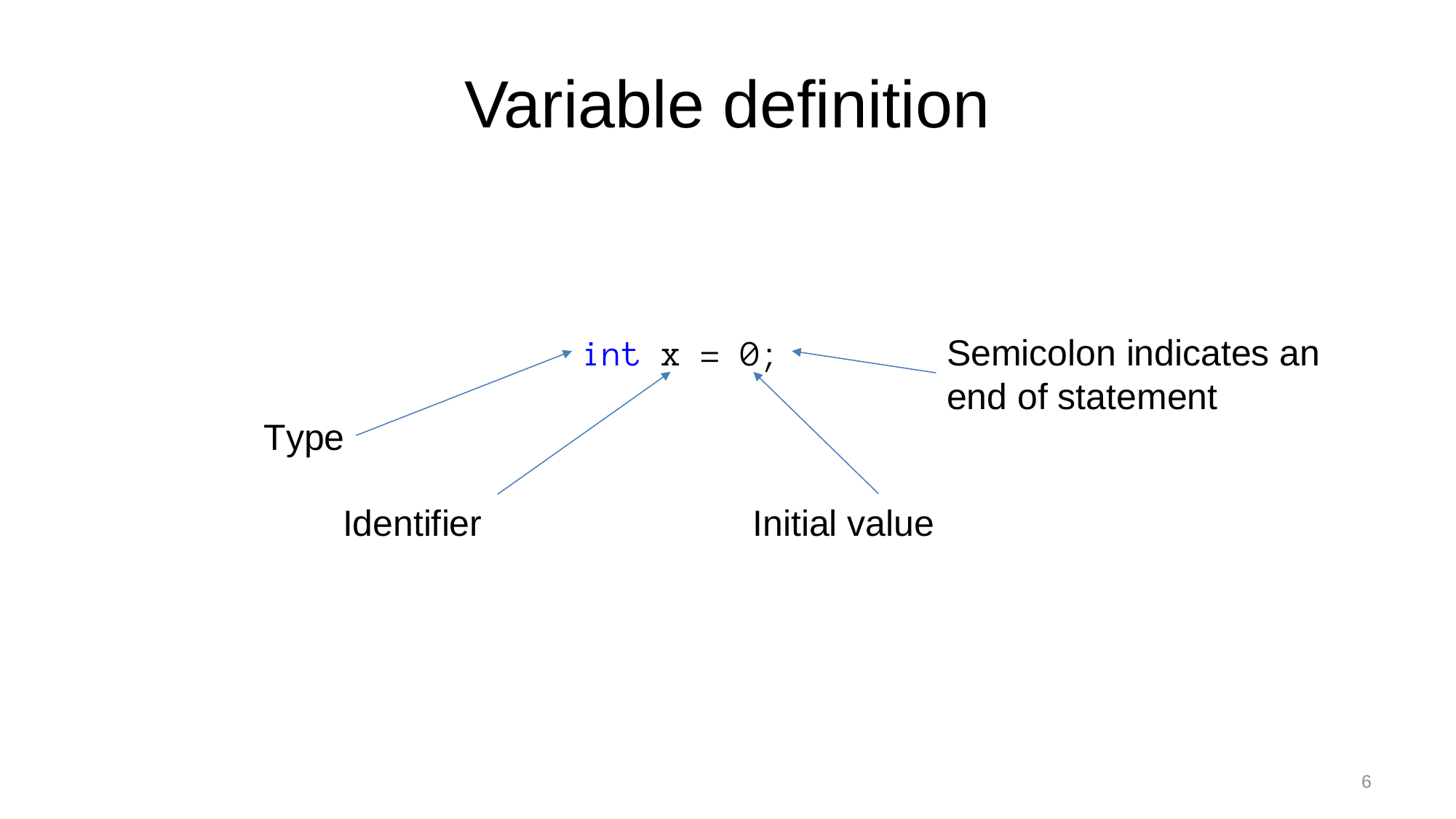

# Variable definition
Semicolon indicates an end of statement
int x = 0;
Type
Identifier
Initial value
6